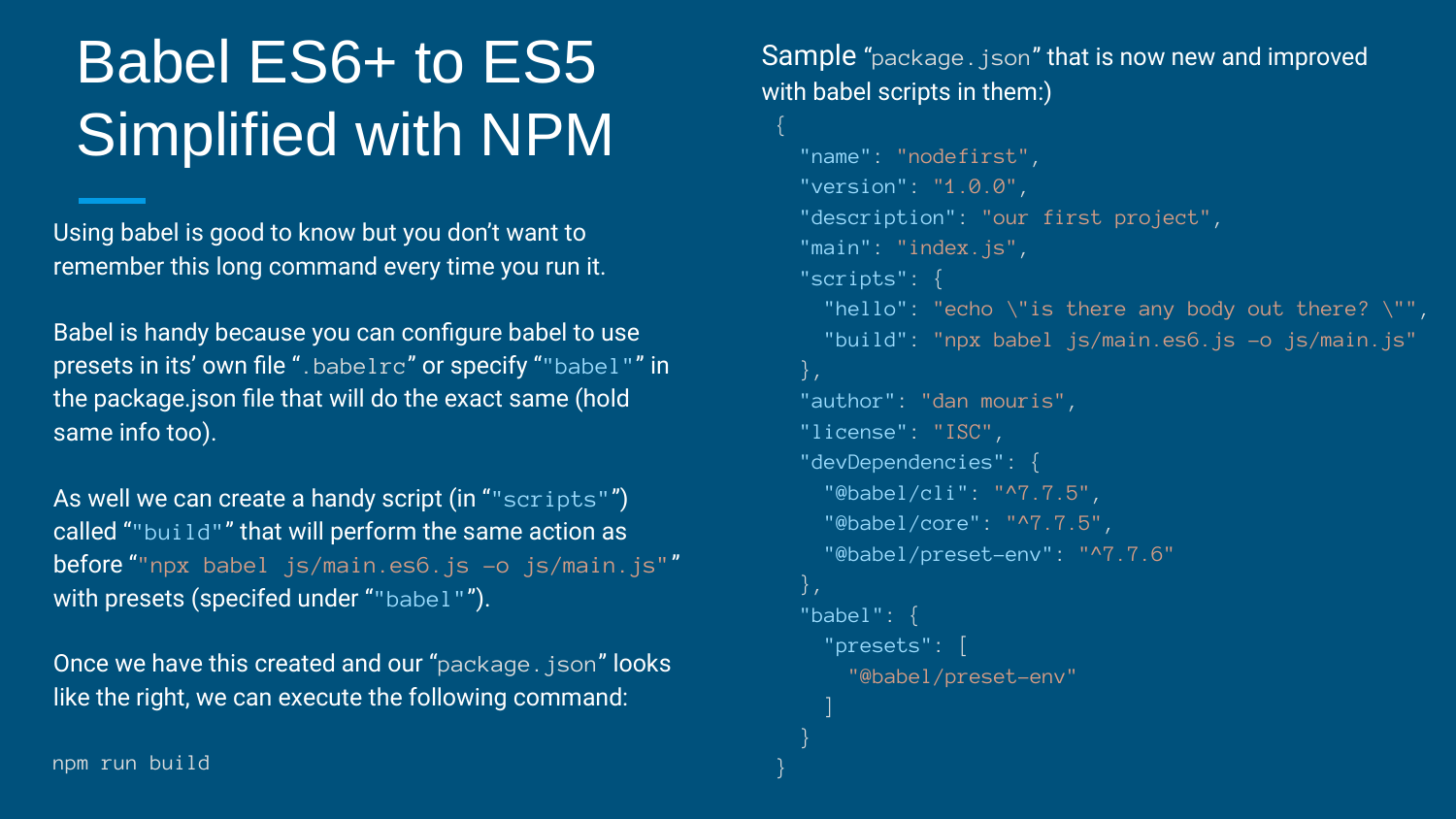

Sample “package.json” that is now new and improved with babel scripts in them:)
# Babel ES6+ to ES5 Simplified with NPM
{
  "name": "nodefirst",
  "version": "1.0.0",
  "description": "our first project",
  "main": "index.js",
  "scripts": {
    "hello": "echo \"is there any body out there? \"",
    "build": "npx babel js/main.es6.js -o js/main.js"
  },
  "author": "dan mouris",
  "license": "ISC",
  "devDependencies": {
    "@babel/cli": "^7.7.5",
    "@babel/core": "^7.7.5",
    "@babel/preset-env": "^7.7.6"
  },
  "babel": {
    "presets": [
      "@babel/preset-env"
    ]
  }
}
Using babel is good to know but you don’t want to remember this long command every time you run it.
Babel is handy because you can configure babel to use presets in its’ own file “.babelrc” or specify “"babel"” in the package.json file that will do the exact same (hold same info too).
As well we can create a handy script (in “"scripts"”) called “"build"” that will perform the same action as before “"npx babel js/main.es6.js -o js/main.js"” with presets (specifed under “"babel"”).
Once we have this created and our “package.json” looks like the right, we can execute the following command:
npm run build